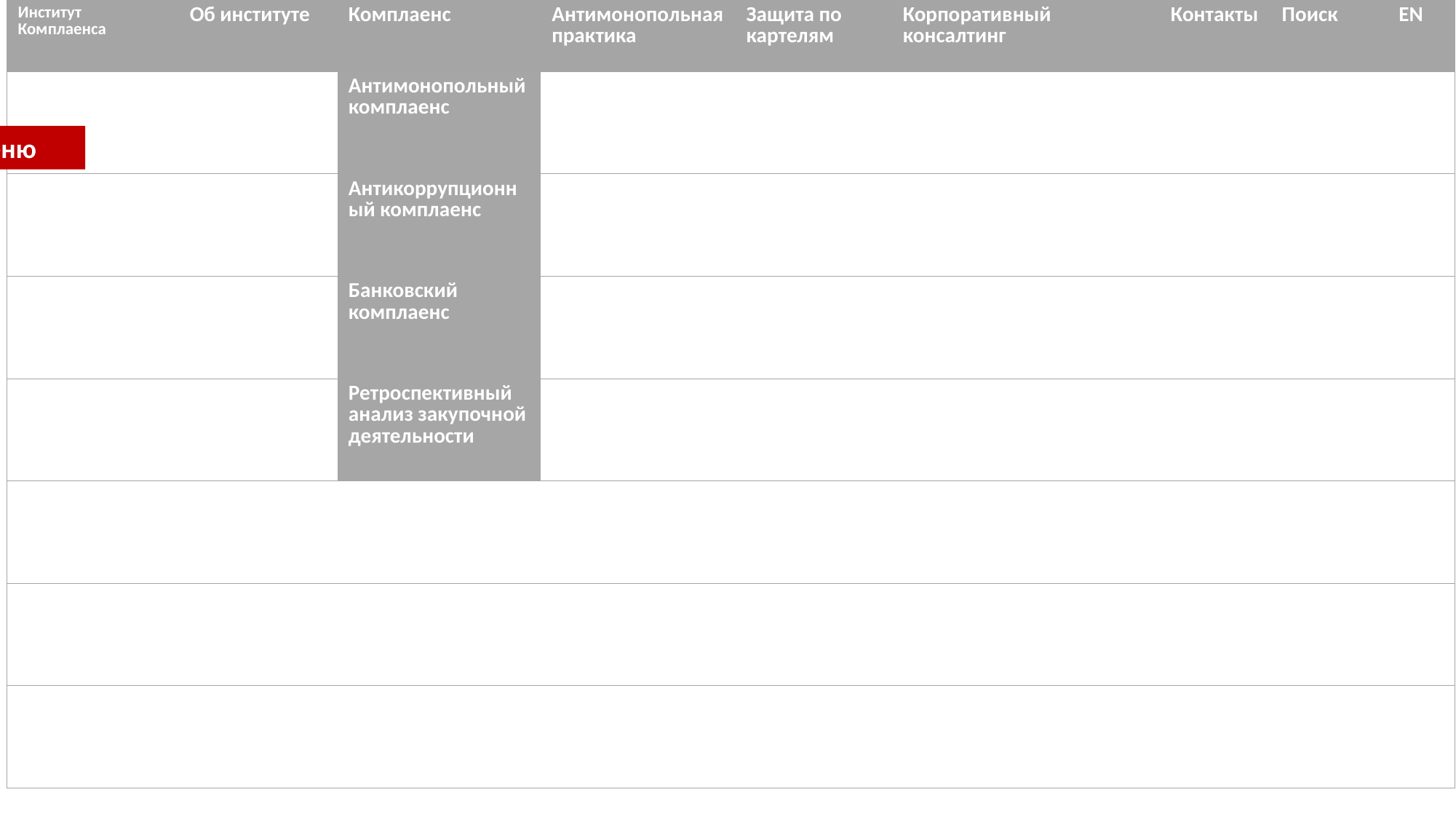

| Институт Комплаенса | Об институте | Комплаенс | Антимонопольная практика | Защита по картелям | Корпоративный консалтинг | Контакты | Поиск | EN |
| --- | --- | --- | --- | --- | --- | --- | --- | --- |
|  |  | Антимонопольный комплаенс |  |  |  |  |  |  |
|  |  | Антикоррупционный комплаенс |  |  |  |  |  |  |
|  |  | Банковский комплаенс |  |  |  |  |  |  |
|  |  | Ретроспективный анализ закупочной деятельности |  |  |  |  |  |  |
|  |  |  |  |  |  |  |  |  |
|  |  |  |  |  |  |  |  |  |
|  |  |  |  |  |  |  |  |  |
Меню